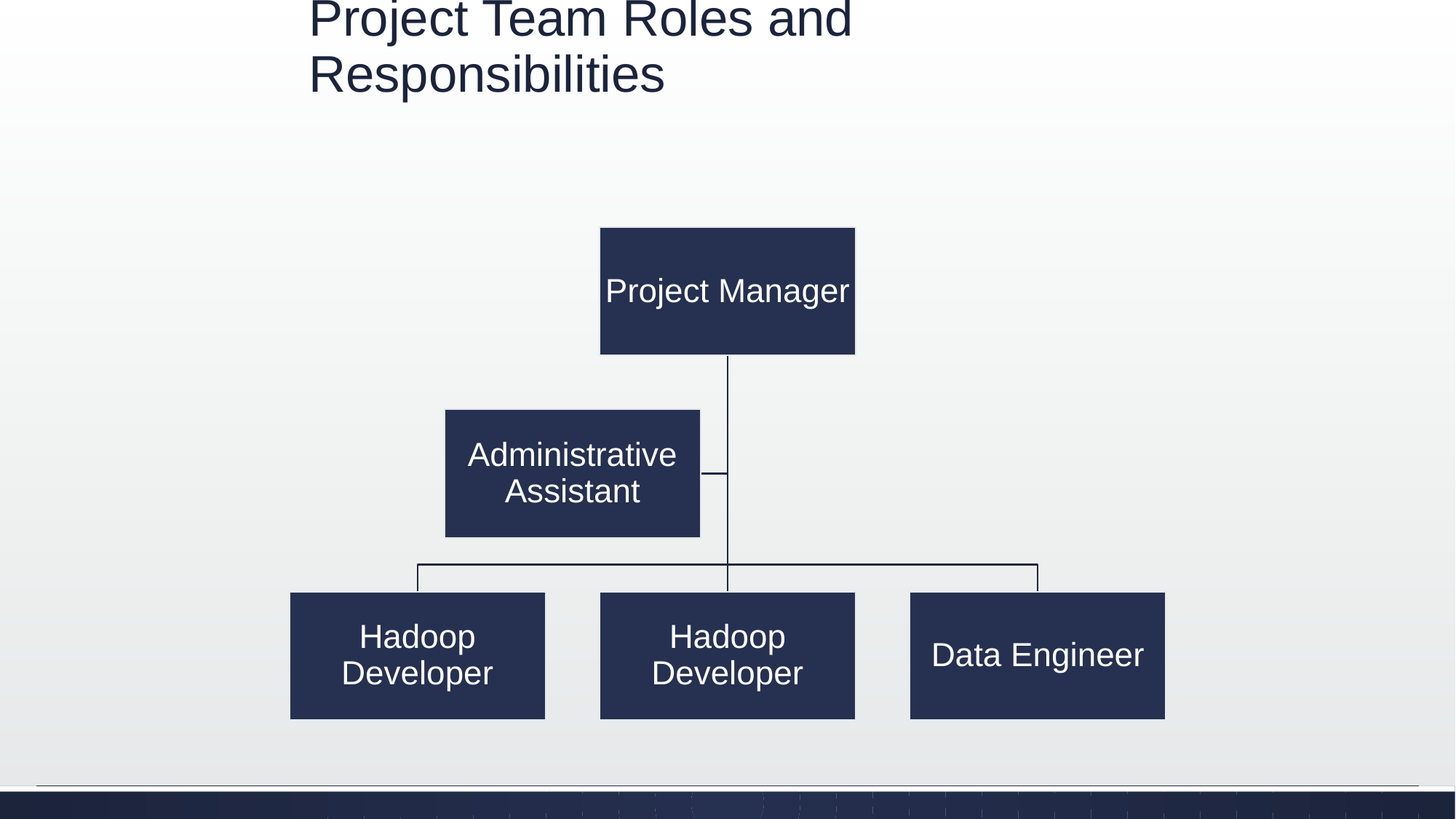

# Project Team Roles and Responsibilities
Project Manager
Hadoop Developer
Hadoop Developer
Data Engineer
Administrative Assistant